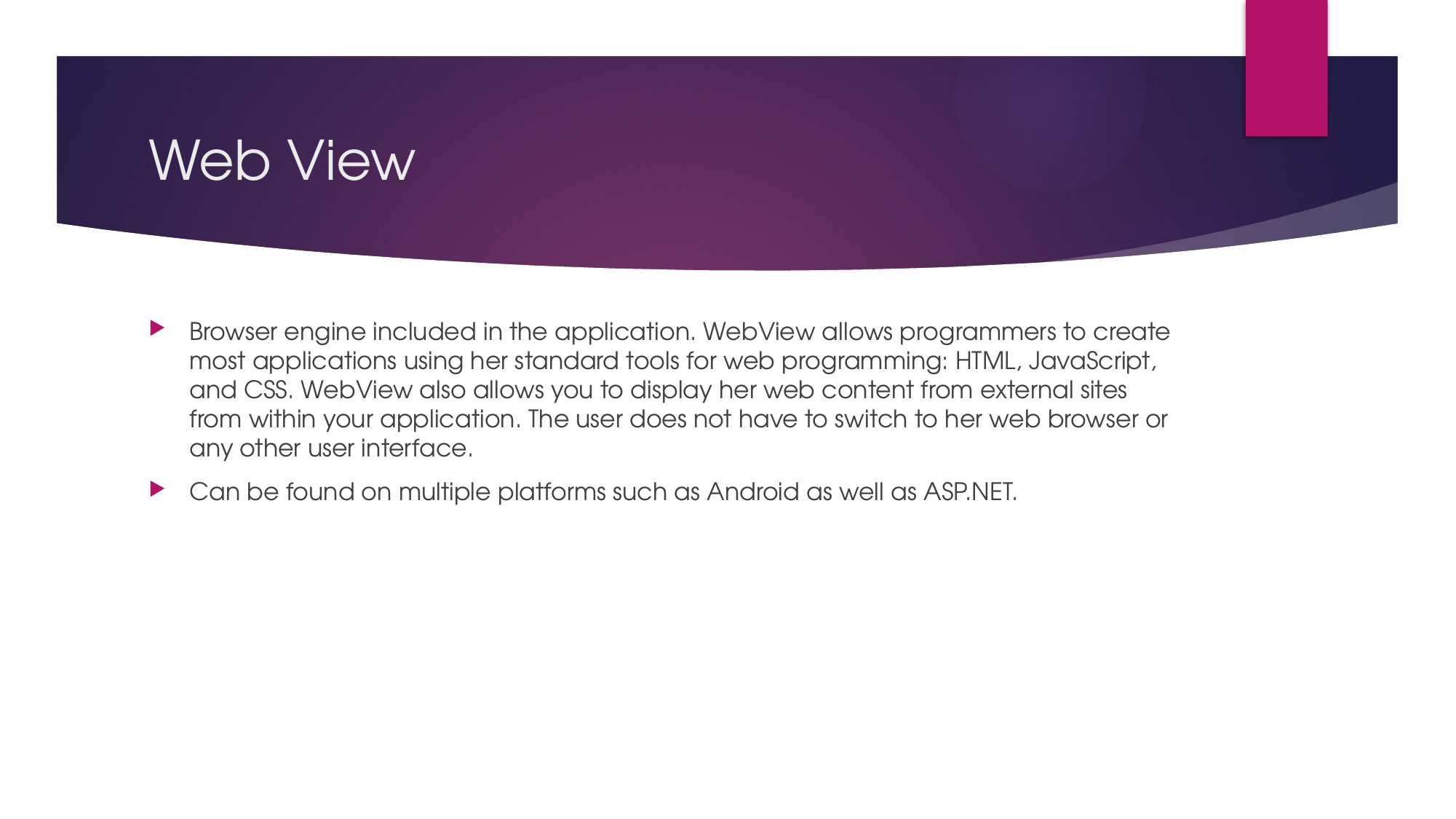

# Web View
Browser engine included in the application. WebView allows programmers to create most applications using her standard tools for web programming: HTML, JavaScript, and CSS. WebView also allows you to display her web content from external sites from within your application. The user does not have to switch to her web browser or any other user interface.
Can be found on multiple platforms such as Android as well as ASP.NET.